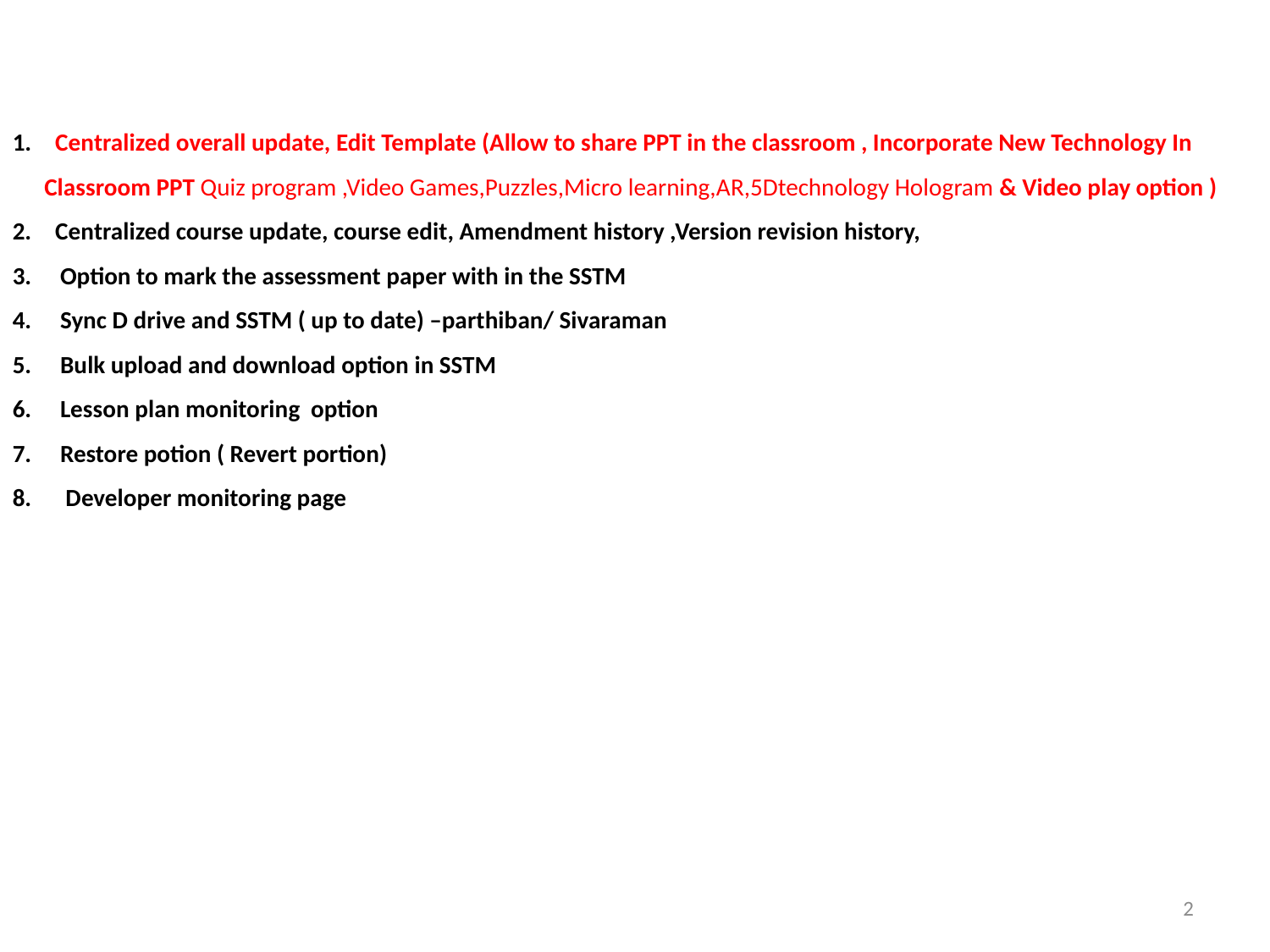

Centralized overall update, Edit Template (Allow to share PPT in the classroom , Incorporate New Technology In Classroom PPT Quiz program ,Video Games,Puzzles,Micro learning,AR,5Dtechnology Hologram & Video play option )
  Centralized course update, course edit, Amendment history ,Version revision history,
Option to mark the assessment paper with in the SSTM
Sync D drive and SSTM ( up to date) –parthiban/ Sivaraman
Bulk upload and download option in SSTM
Lesson plan monitoring  option
Restore potion ( Revert portion)
 Developer monitoring page

2